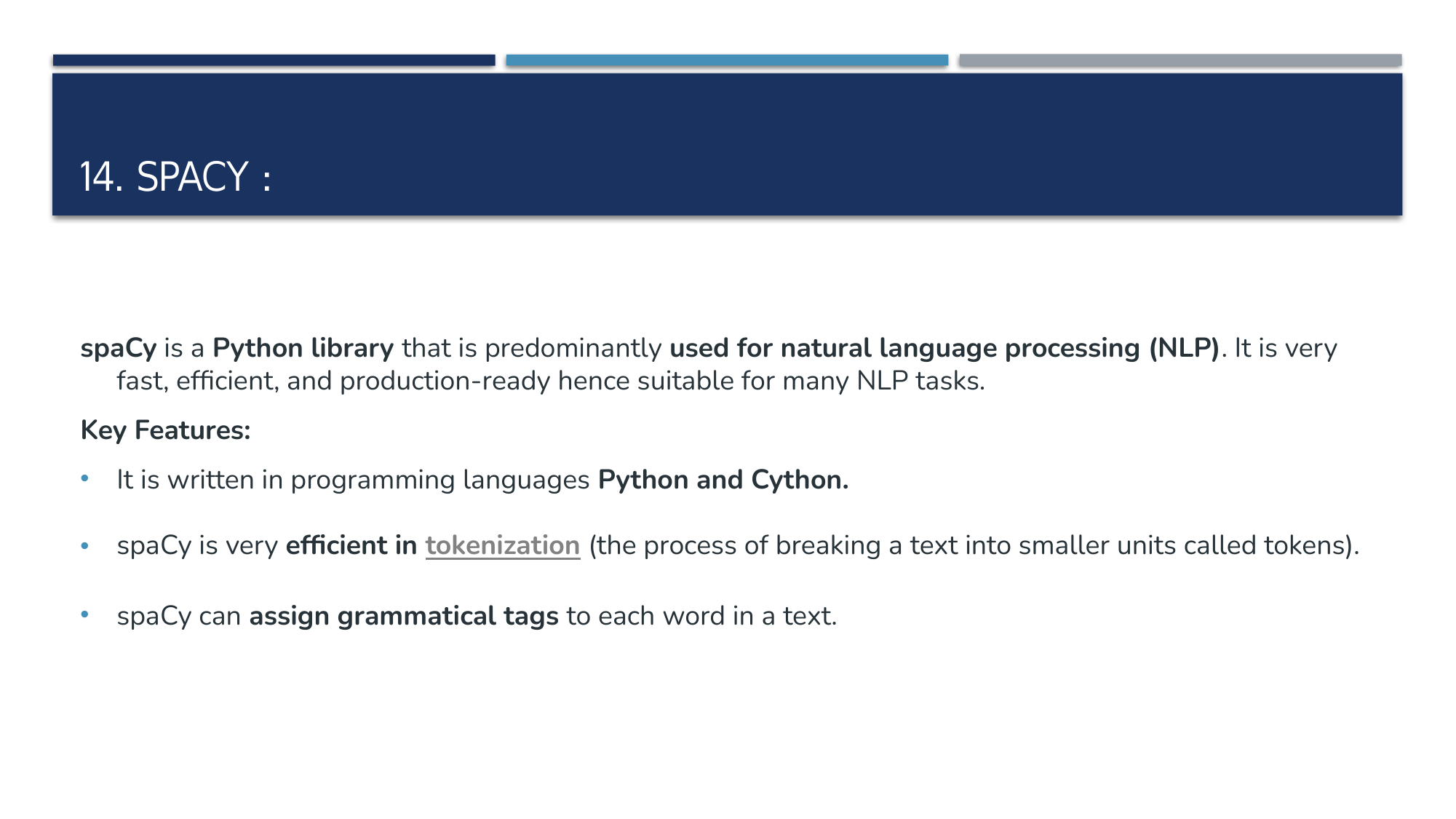

# 14. Spacy :
spaCy is a Python library that is predominantly used for natural language processing (NLP). It is very fast, efficient, and production-ready hence suitable for many NLP tasks.
Key Features:
It is written in programming languages Python and Cython.
spaCy is very efficient in tokenization (the process of breaking a text into smaller units called tokens).
spaCy can assign grammatical tags to each word in a text.